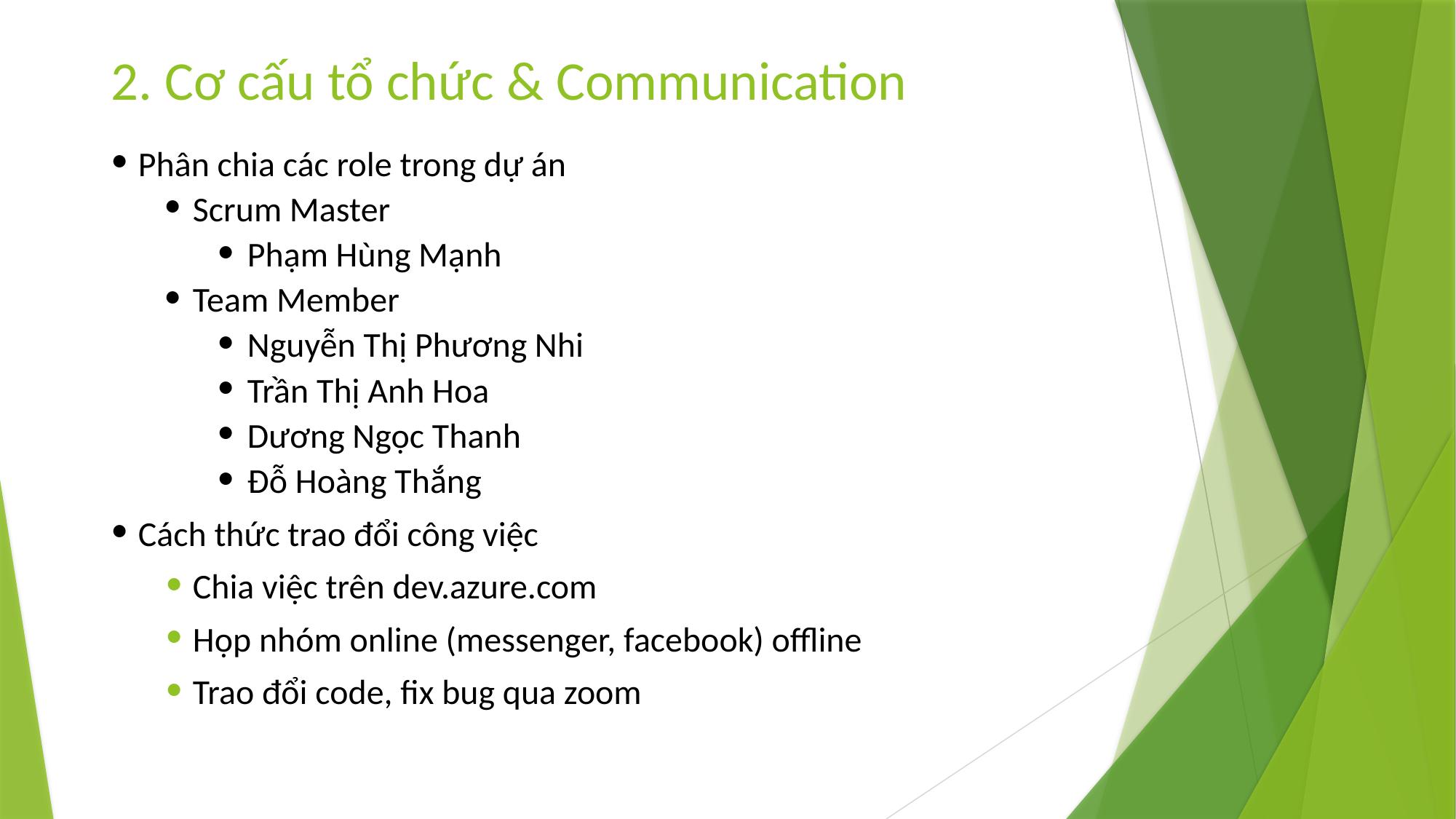

# 2. Cơ cấu tổ chức & Communication
Phân chia các role trong dự án
Scrum Master
Phạm Hùng Mạnh
Team Member
Nguyễn Thị Phương Nhi
Trần Thị Anh Hoa
Dương Ngọc Thanh
Đỗ Hoàng Thắng
Cách thức trao đổi công việc
Chia việc trên dev.azure.com
Họp nhóm online (messenger, facebook) offline
Trao đổi code, fix bug qua zoom